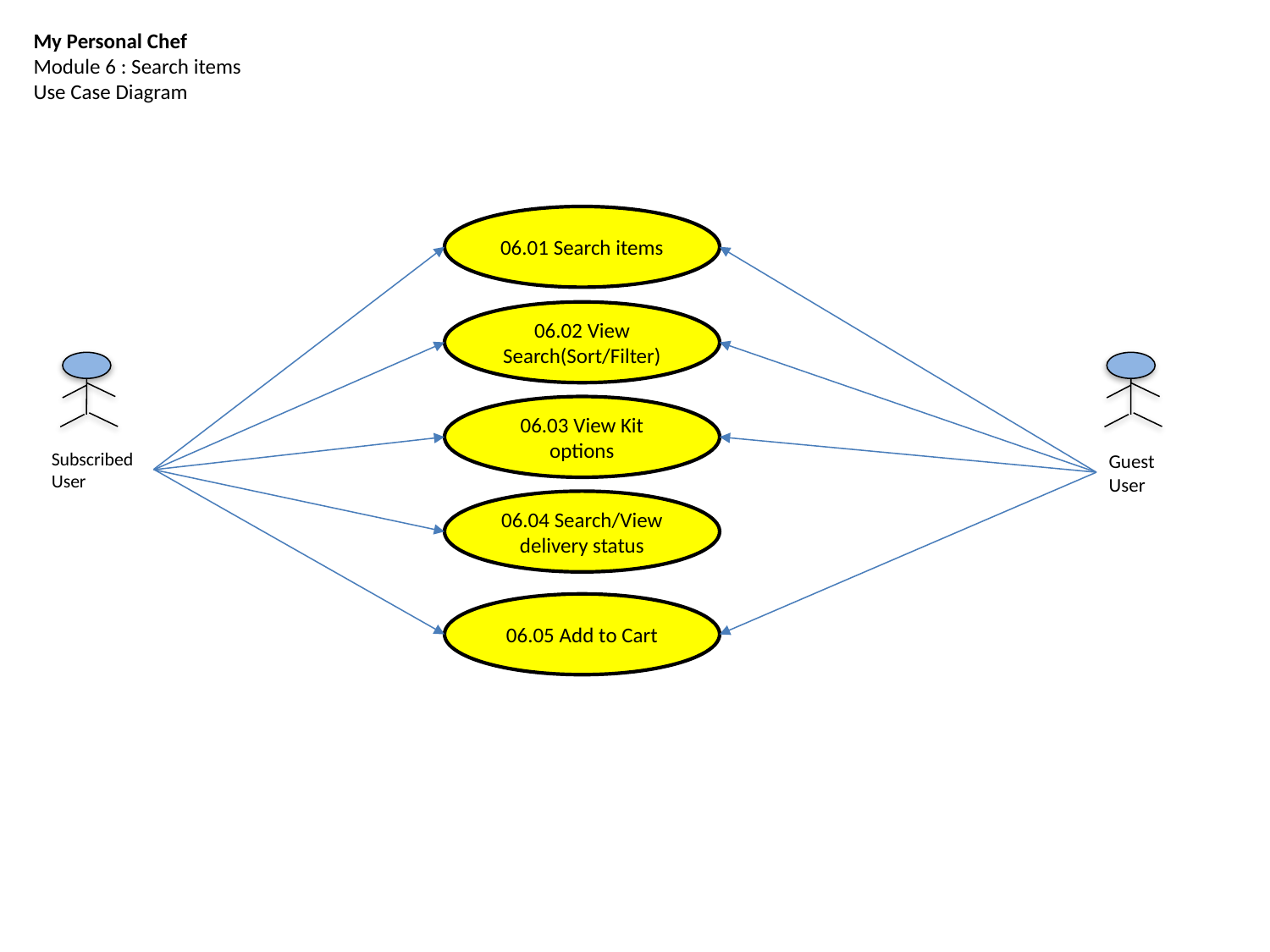

My Personal Chef
Module 6 : Search items
Use Case Diagram
06.01 Search items
06.02 View Search(Sort/Filter)

Subscribed User

Guest User
06.03 View Kit options
06.04 Search/View delivery status
06.05 Add to Cart